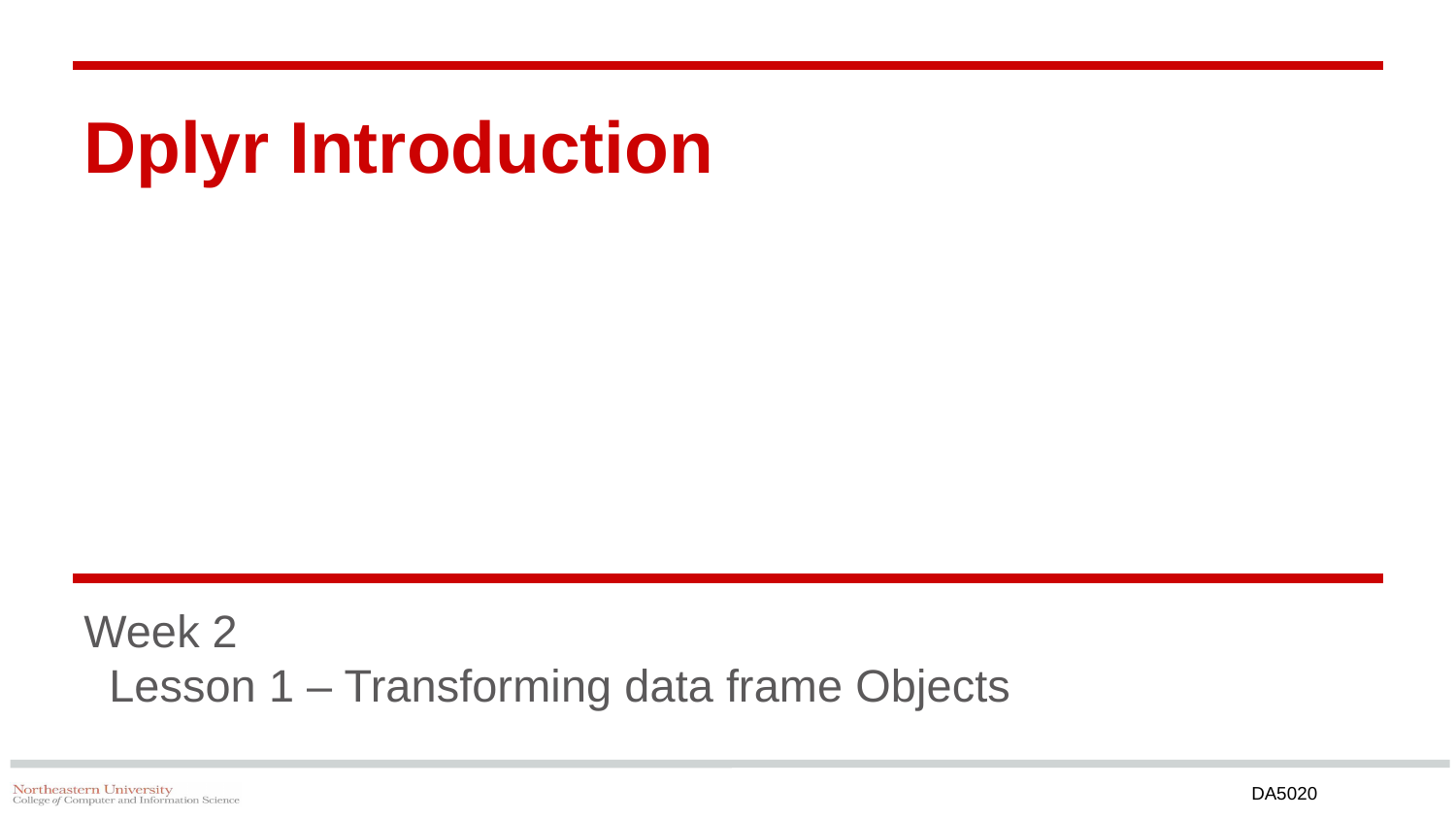

# Dplyr Introduction
Week 2
  Lesson 1 – Transforming data frame Objects